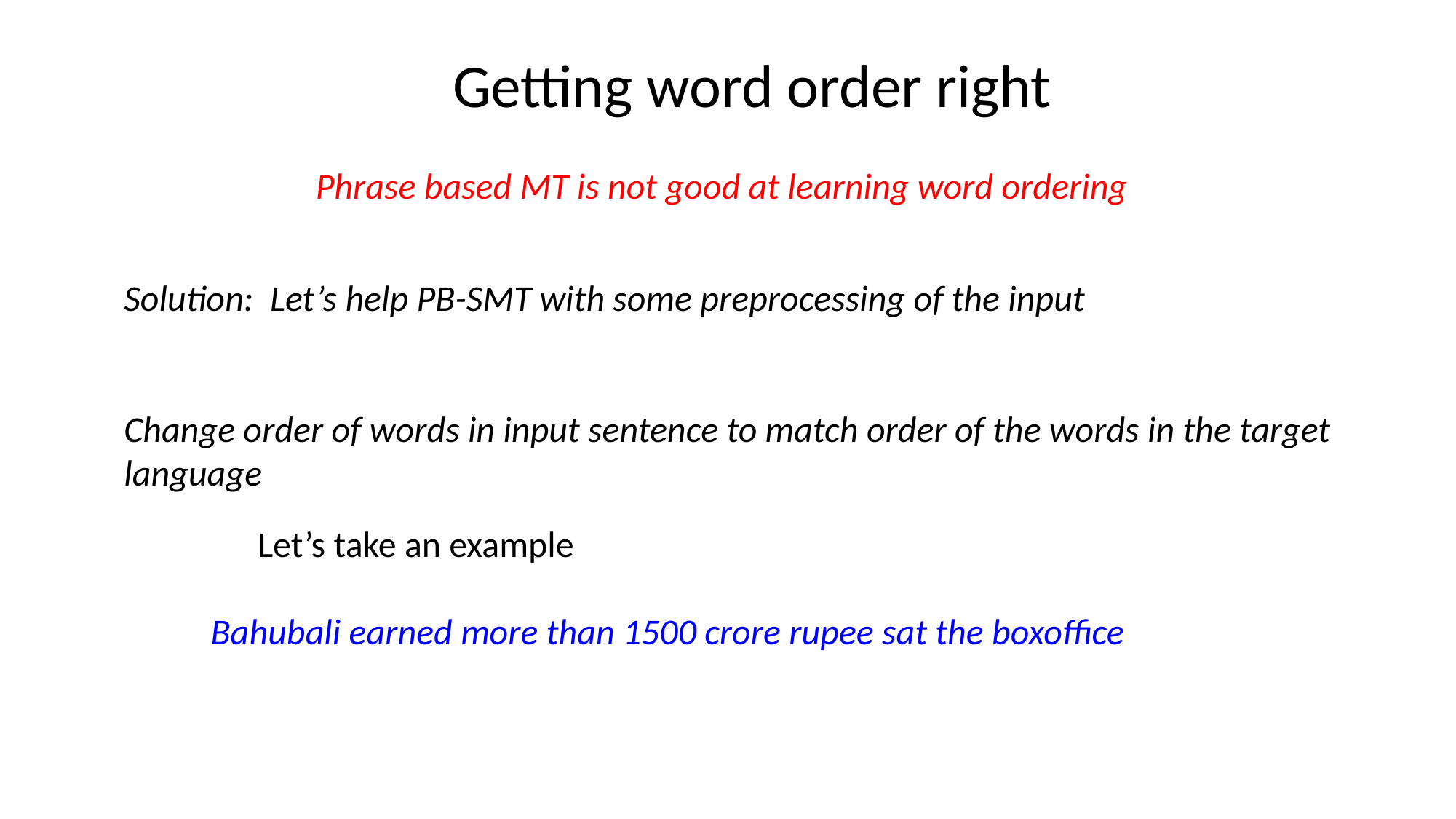

Getting word order right
Phrase based MT is not good at learning word ordering
Solution:  Let’s help PB-SMT with some preprocessing of the input

Change order of words in input sentence to match order of the words in the target language
Let’s take an example
Bahubali earned more than 1500 crore rupee sat the boxoffice